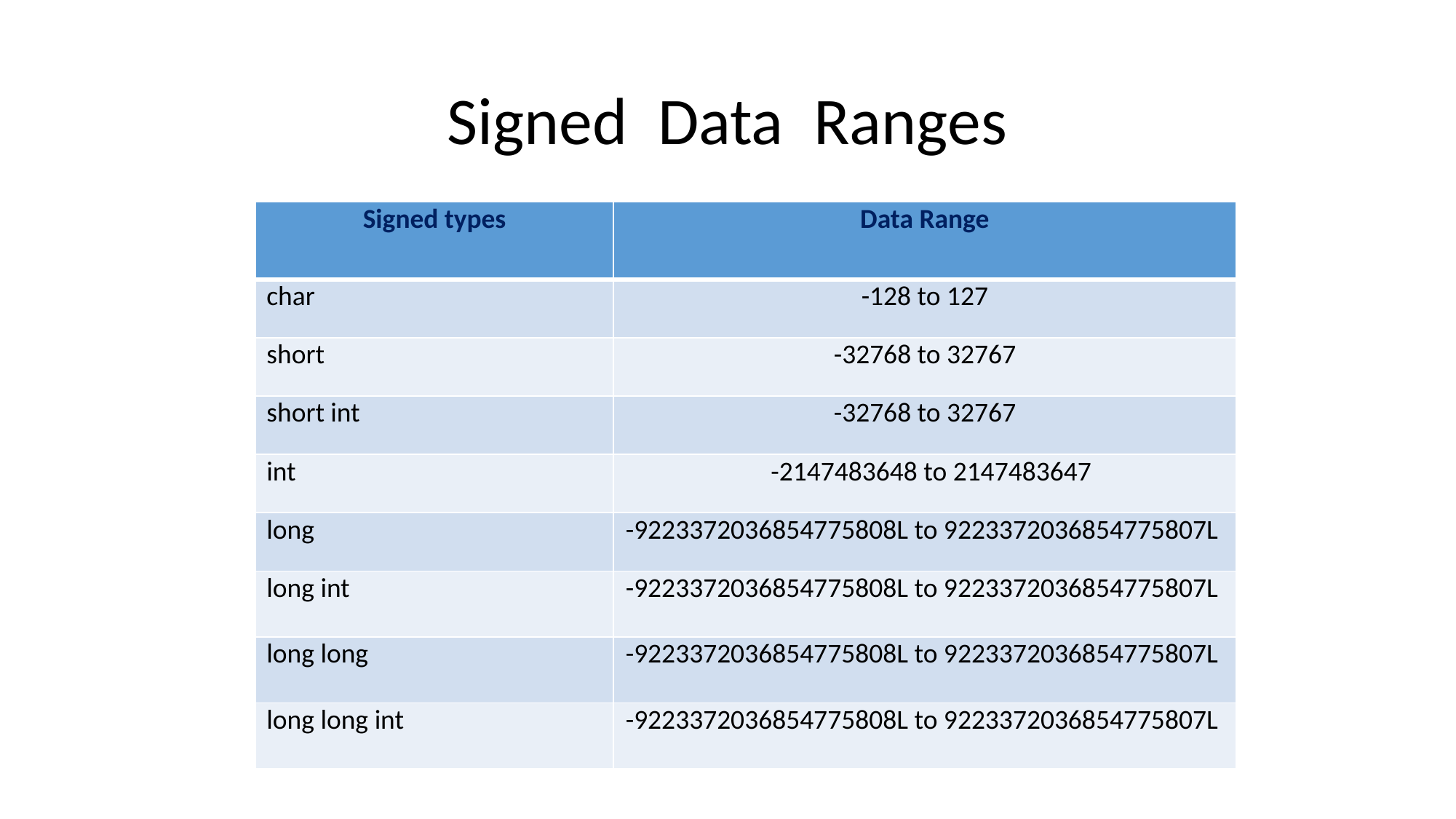

# Signed  Data  Ranges
| Signed types | Data Range |
| --- | --- |
| char | -128 to 127 |
| short | -32768 to 32767 |
| short int | -32768 to 32767 |
| int | -2147483648 to 2147483647 |
| long | -9223372036854775808L to 9223372036854775807L |
| long int | -9223372036854775808L to 9223372036854775807L |
| long long | -9223372036854775808L to 9223372036854775807L |
| long long int | -9223372036854775808L to 9223372036854775807L |